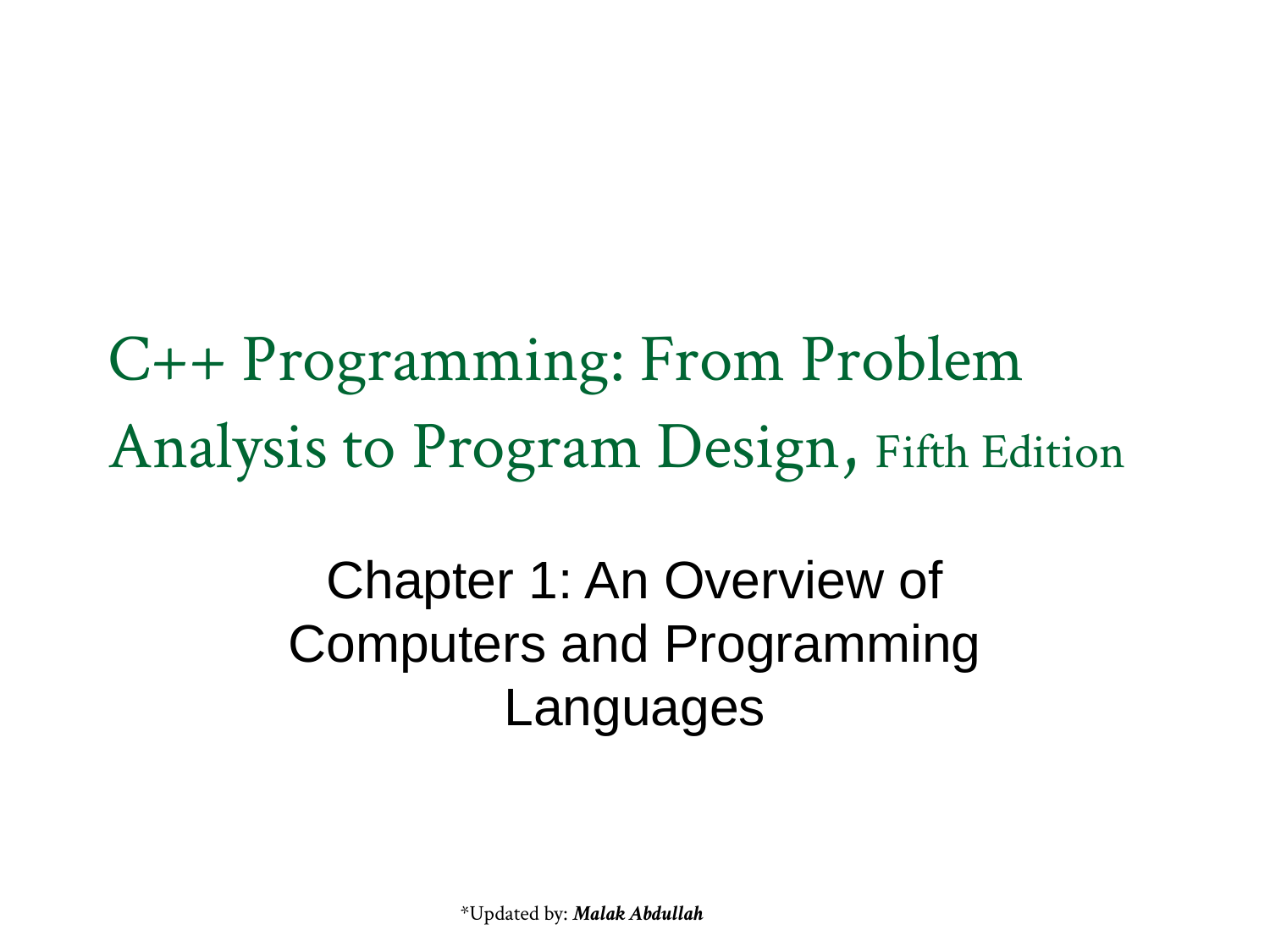

# C++ Programming: From Problem Analysis to Program Design, Fifth Edition
Chapter 1: An Overview of Computers and Programming Languages
*Updated by: Malak Abdullah